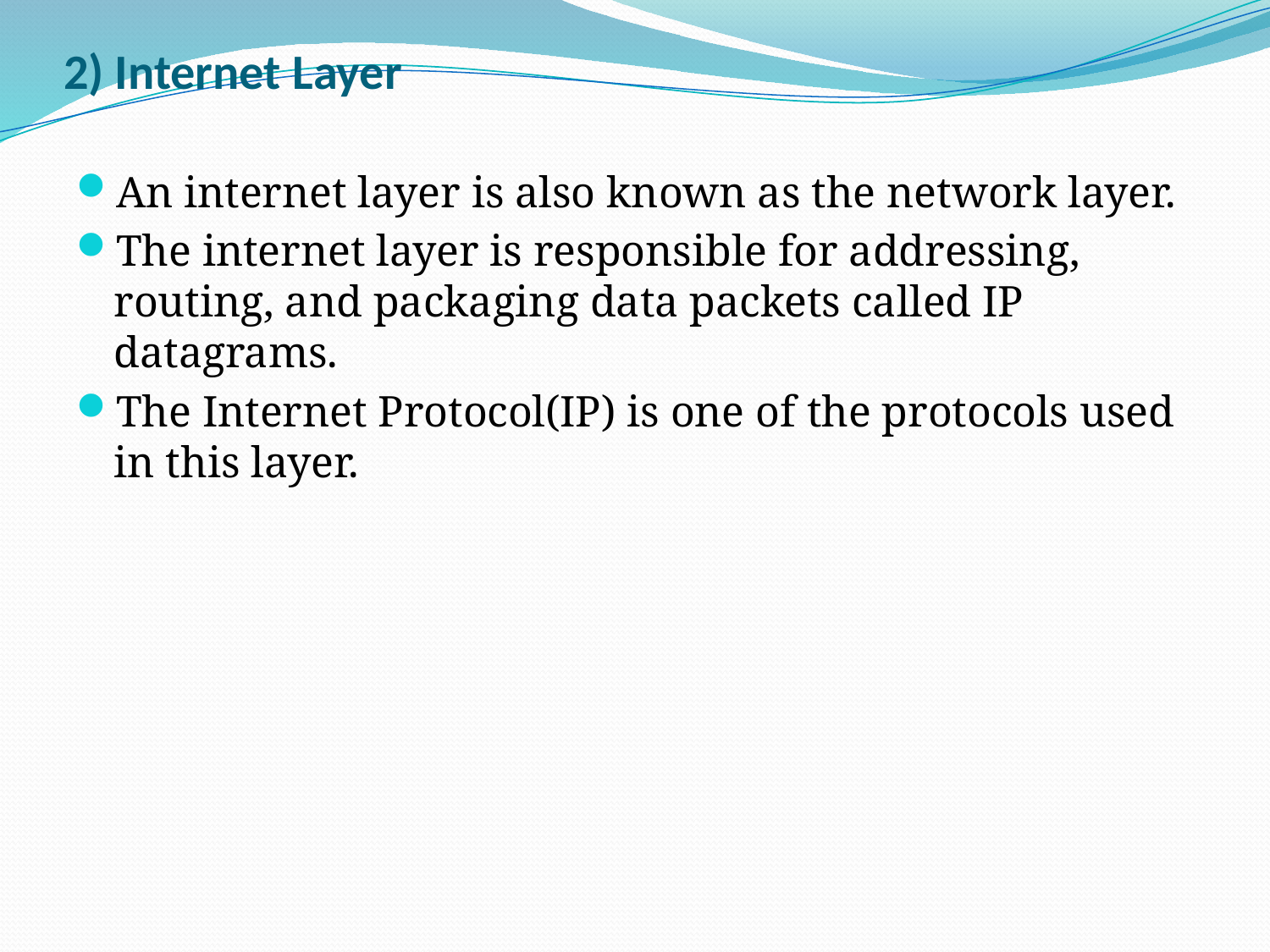

# 2) Internet Layer
An internet layer is also known as the network layer.
The internet layer is responsible for addressing, routing, and packaging data packets called IP datagrams.
The Internet Protocol(IP) is one of the protocols used in this layer.